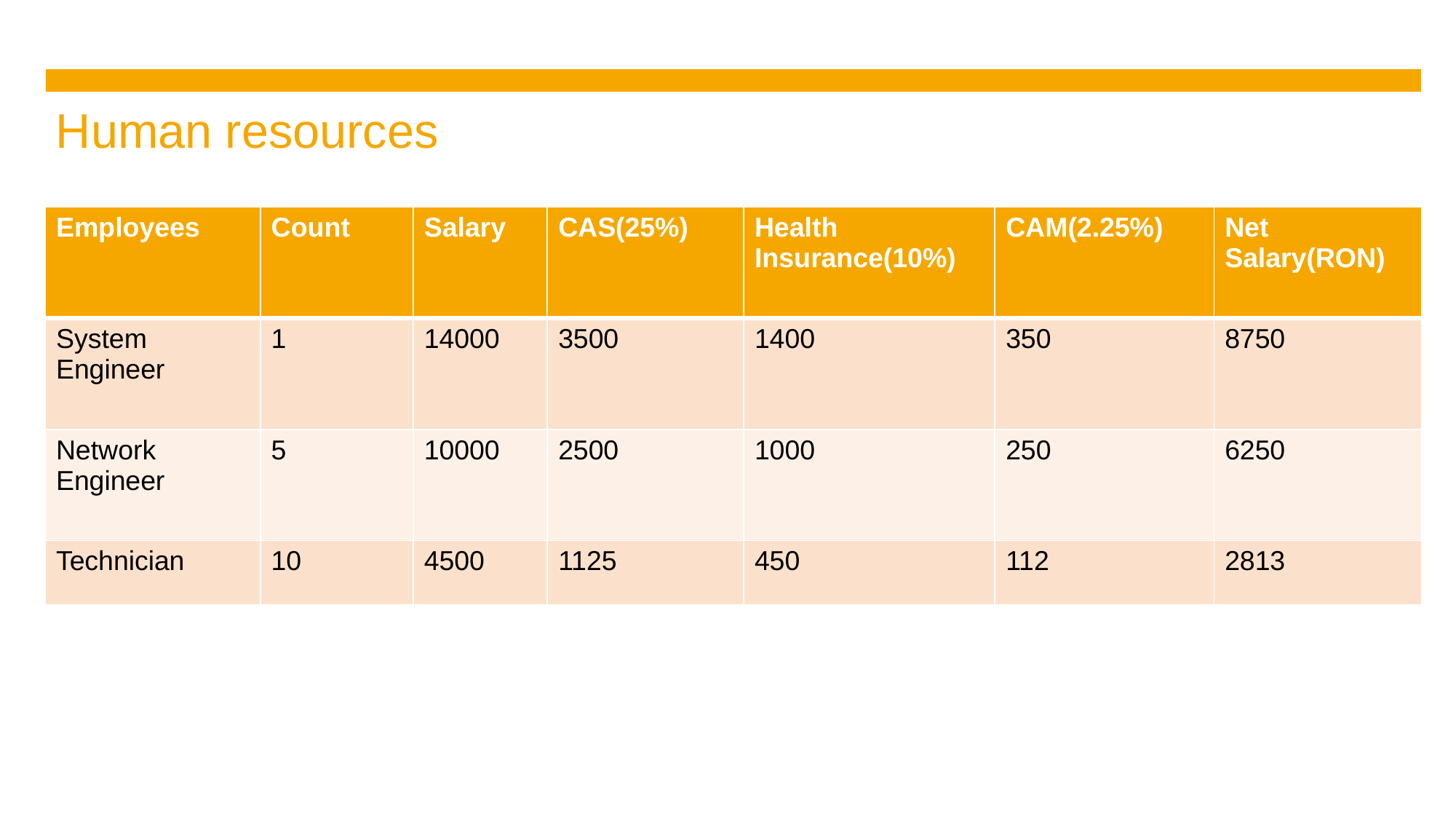

Human resources
| Employees | Count | Salary | CAS(25%) | Health Insurance(10%) | CAM(2.25%) | Net Salary(RON) |
| --- | --- | --- | --- | --- | --- | --- |
| System Engineer | 1 | 14000 | 3500 | 1400 | 350 | 8750 |
| Network Engineer | 5 | 10000 | 2500 | 1000 | 250 | 6250 |
| Technician | 10 | 4500 | 1125 | 450 | 112 | 2813 |